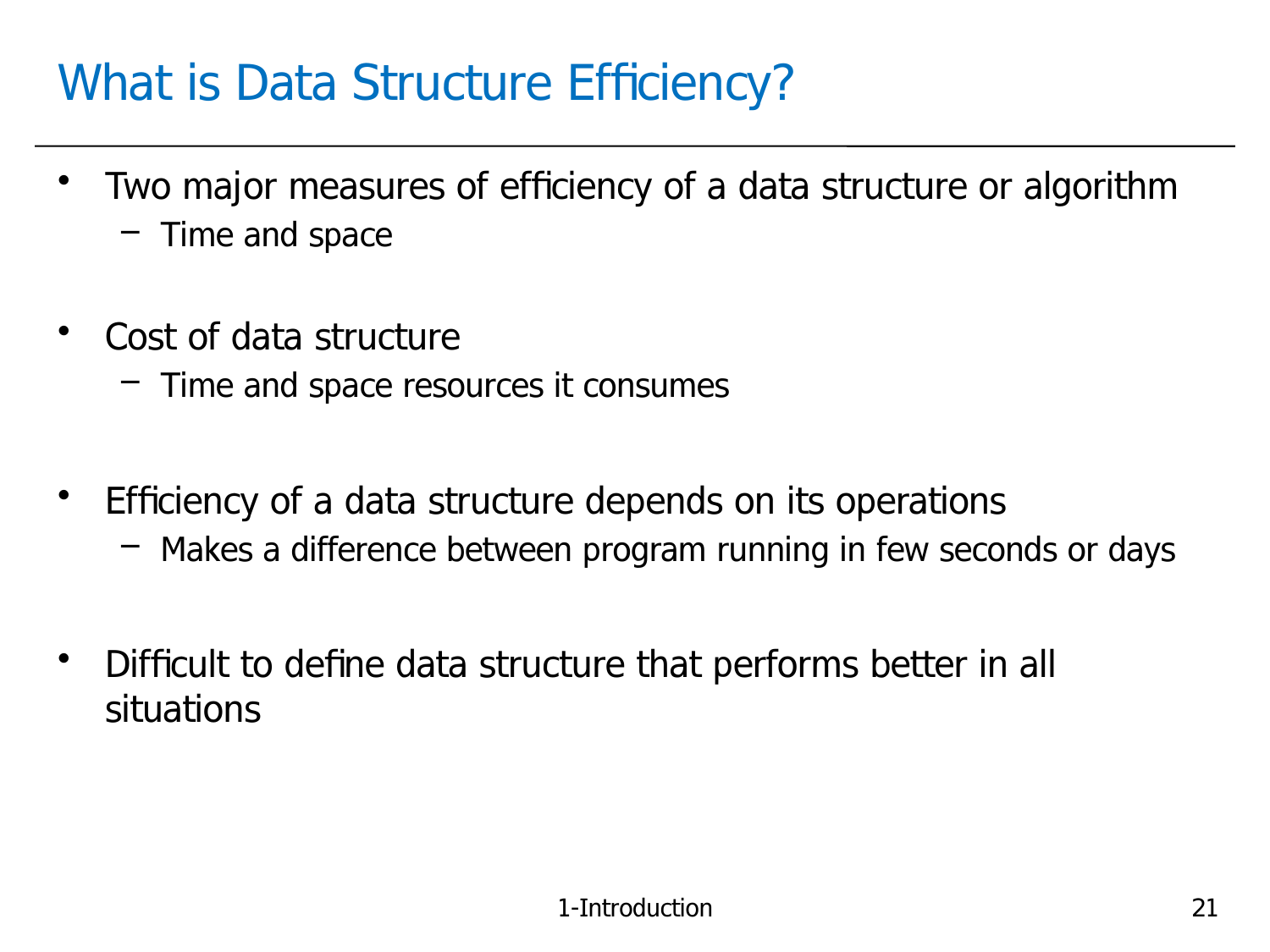

# What is Data Structure Efficiency?
Two major measures of efficiency of a data structure or algorithm
Time and space

Cost of data structure
Time and space resources it consumes

Efficiency of a data structure depends on its operations
Makes a difference between program running in few seconds or days

Difficult to define data structure that performs better in all situations

1-Introduction
21